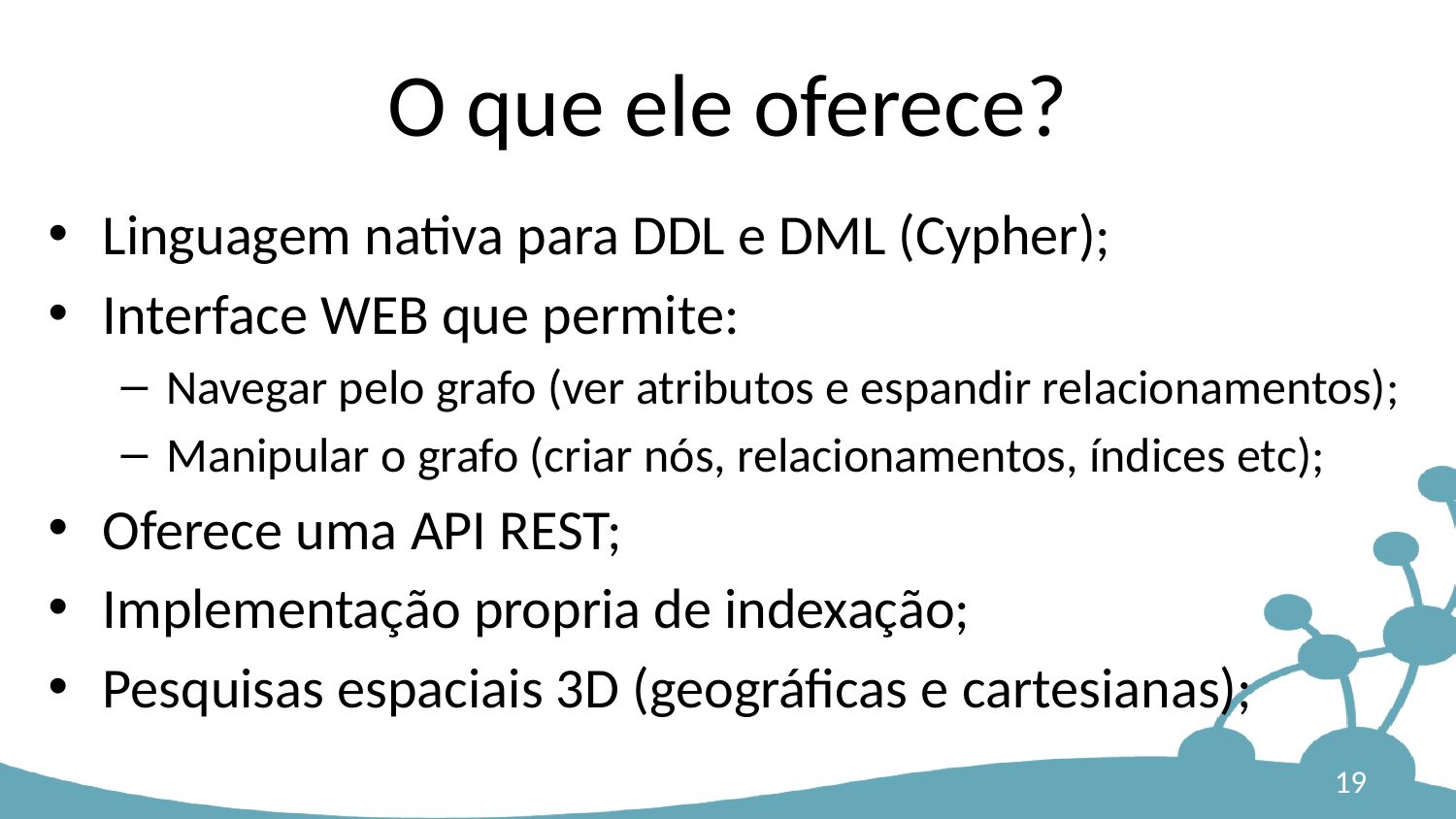

# O que ele oferece?
Linguagem nativa para DDL e DML (Cypher);
Interface WEB que permite:
Navegar pelo grafo (ver atributos e espandir relacionamentos);
Manipular o grafo (criar nós, relacionamentos, índices etc);
Oferece uma API REST;
Implementação propria de indexação;
Pesquisas espaciais 3D (geográficas e cartesianas);
19